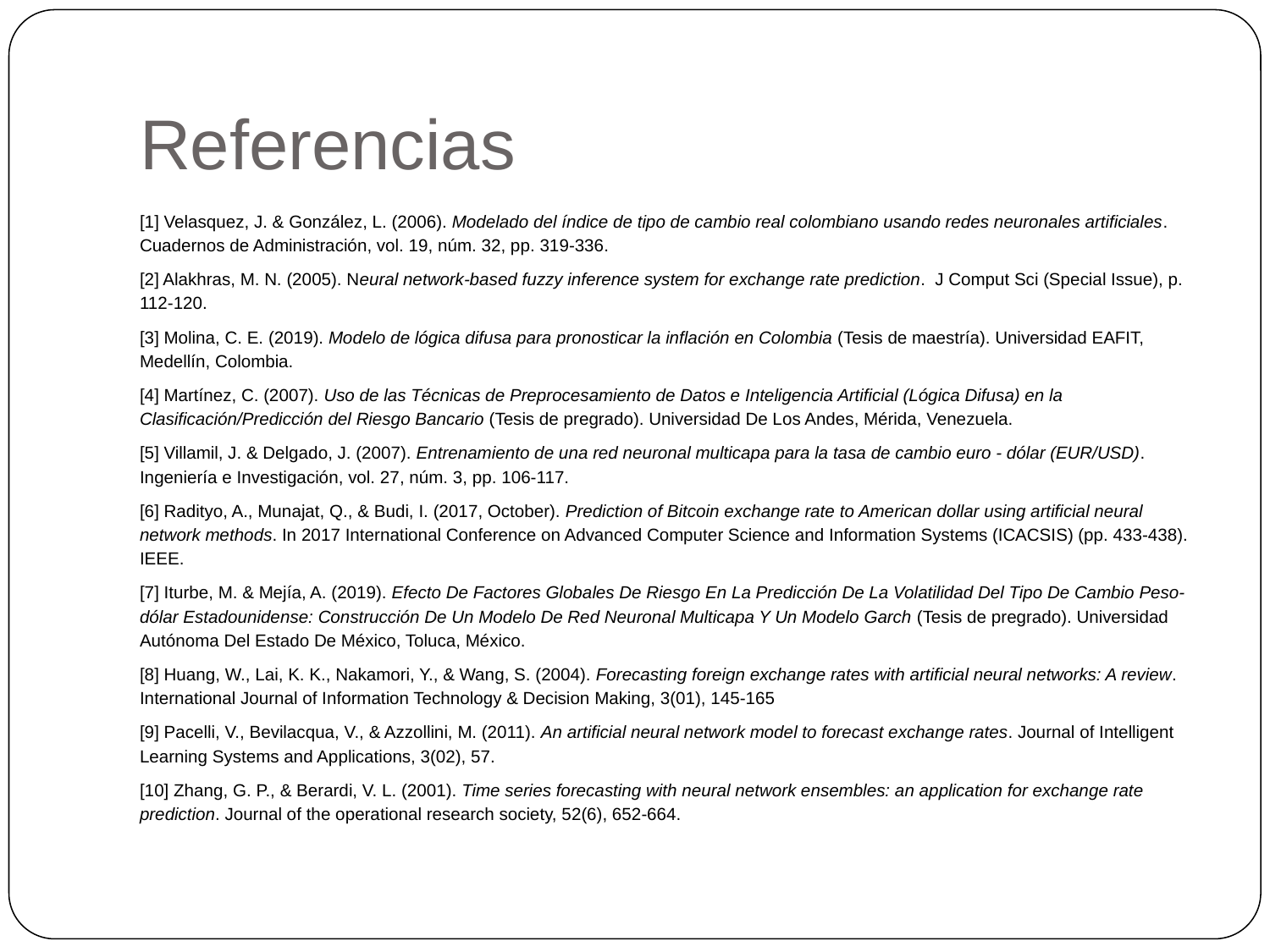

# Referencias
[1] Velasquez, J. & González, L. (2006). Modelado del índice de tipo de cambio real colombiano usando redes neuronales artificiales. Cuadernos de Administración, vol. 19, núm. 32, pp. 319-336.
[2] Alakhras, M. N. (2005). Neural network-based fuzzy inference system for exchange rate prediction.  J Comput Sci (Special Issue), p. 112-120.
[3] Molina, C. E. (2019). Modelo de lógica difusa para pronosticar la inflación en Colombia (Tesis de maestría). Universidad EAFIT, Medellín, Colombia.
[4] Martínez, C. (2007). Uso de las Técnicas de Preprocesamiento de Datos e Inteligencia Artificial (Lógica Difusa) en la Clasificación/Predicción del Riesgo Bancario (Tesis de pregrado). Universidad De Los Andes, Mérida, Venezuela.
[5] Villamil, J. & Delgado, J. (2007). Entrenamiento de una red neuronal multicapa para la tasa de cambio euro - dólar (EUR/USD). Ingeniería e Investigación, vol. 27, núm. 3, pp. 106-117.
[6] Radityo, A., Munajat, Q., & Budi, I. (2017, October). Prediction of Bitcoin exchange rate to American dollar using artificial neural network methods. In 2017 International Conference on Advanced Computer Science and Information Systems (ICACSIS) (pp. 433-438). IEEE.
[7] Iturbe, M. & Mejía, A. (2019). Efecto De Factores Globales De Riesgo En La Predicción De La Volatilidad Del Tipo De Cambio Peso-dólar Estadounidense: Construcción De Un Modelo De Red Neuronal Multicapa Y Un Modelo Garch (Tesis de pregrado). Universidad Autónoma Del Estado De México, Toluca, México.
[8] Huang, W., Lai, K. K., Nakamori, Y., & Wang, S. (2004). Forecasting foreign exchange rates with artificial neural networks: A review. International Journal of Information Technology & Decision Making, 3(01), 145-165
[9] Pacelli, V., Bevilacqua, V., & Azzollini, M. (2011). An artificial neural network model to forecast exchange rates. Journal of Intelligent Learning Systems and Applications, 3(02), 57.
[10] Zhang, G. P., & Berardi, V. L. (2001). Time series forecasting with neural network ensembles: an application for exchange rate prediction. Journal of the operational research society, 52(6), 652-664.